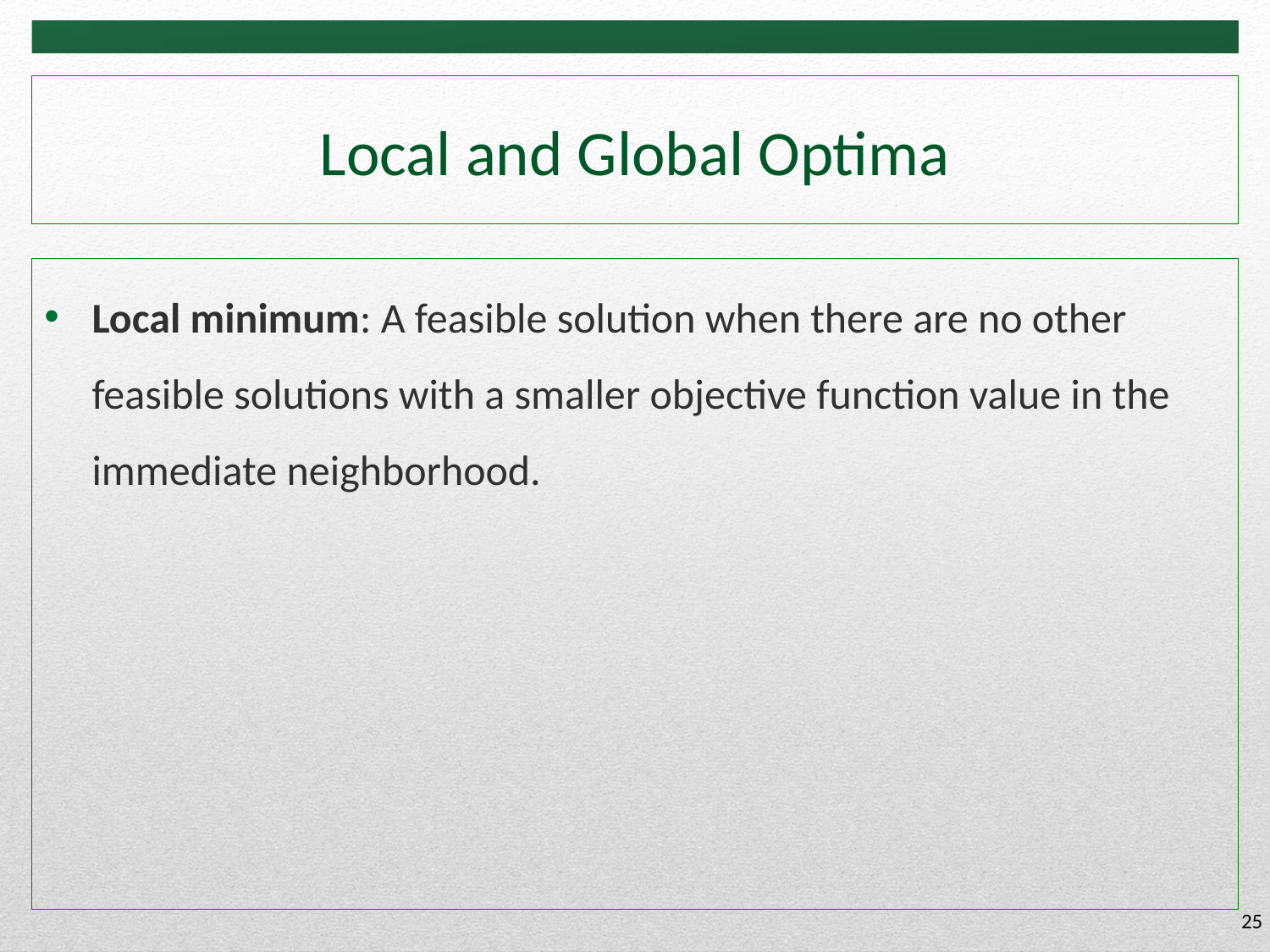

# Local and Global Optima
Local minimum: A feasible solution when there are no other feasible solutions with a smaller objective function value in the immediate neighborhood.

25